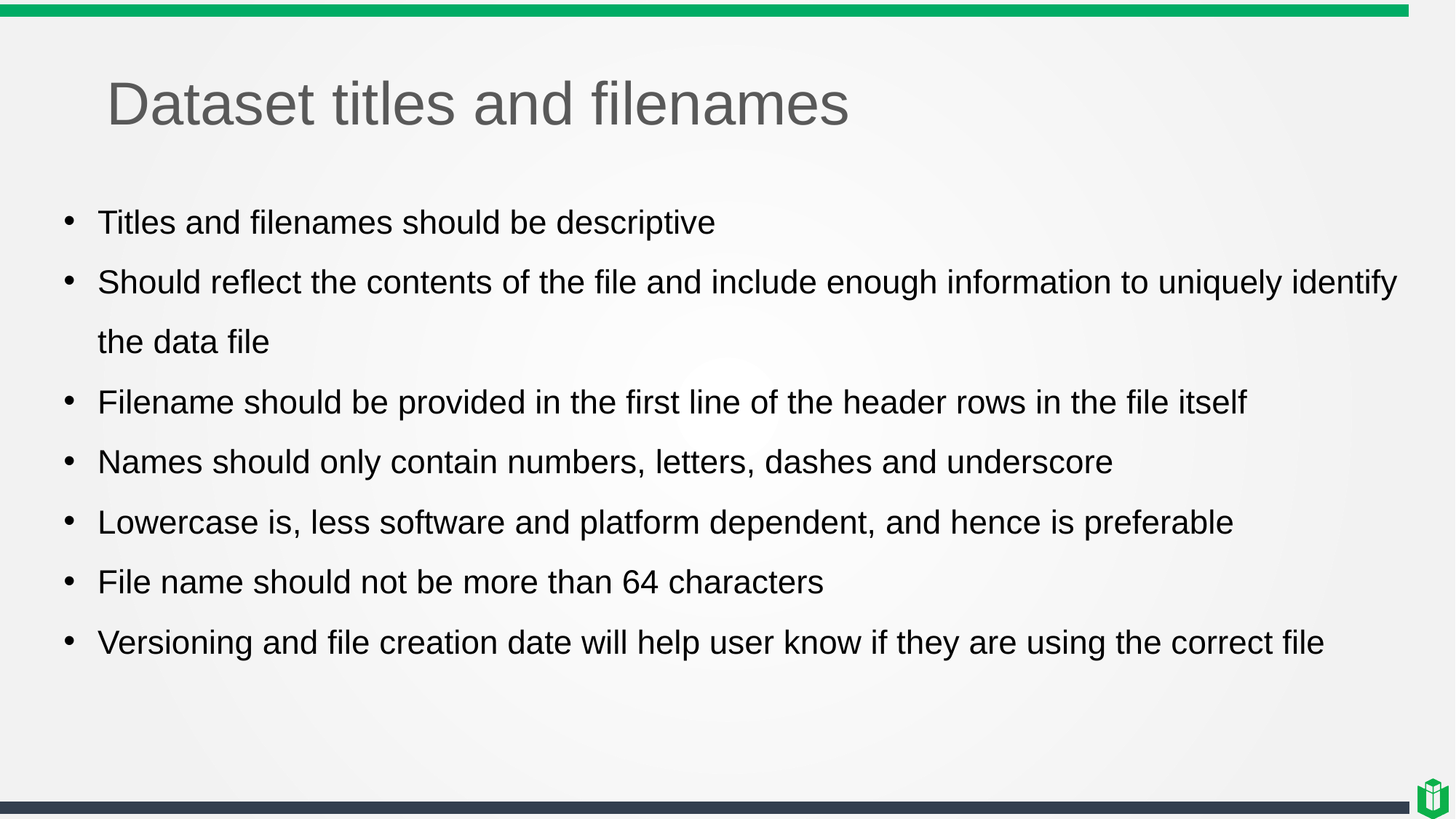

# Dataset titles and filenames
Titles and filenames should be descriptive
Should reflect the contents of the file and include enough information to uniquely identify the data file
Filename should be provided in the first line of the header rows in the file itself
Names should only contain numbers, letters, dashes and underscore
Lowercase is, less software and platform dependent, and hence is preferable
File name should not be more than 64 characters
Versioning and file creation date will help user know if they are using the correct file